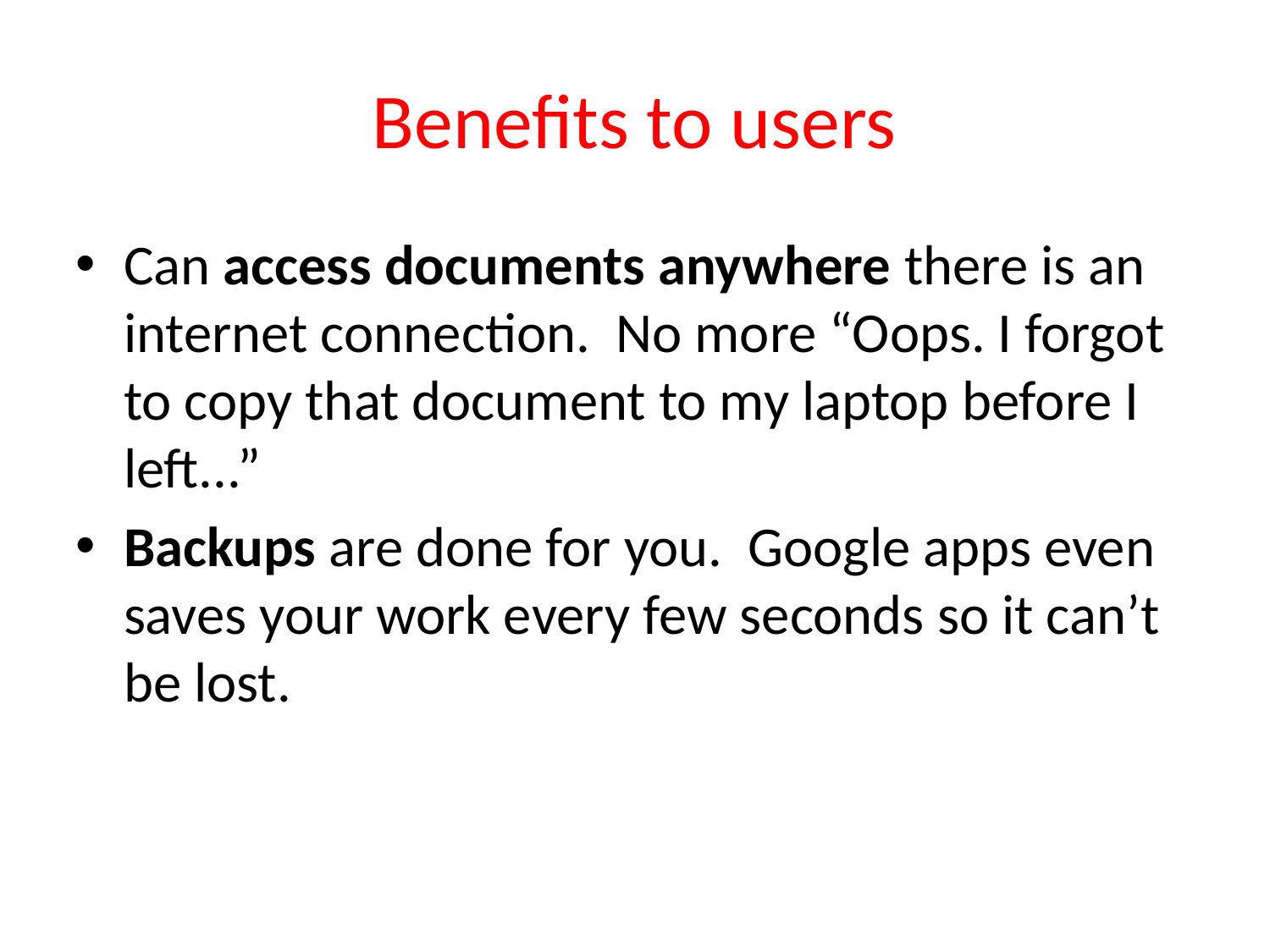

# Benefits to users
Can access documents anywhere there is an internet connection.  No more “Oops. I forgot to copy that document to my laptop before I left...”
Backups are done for you.  Google apps even saves your work every few seconds so it can’t be lost.